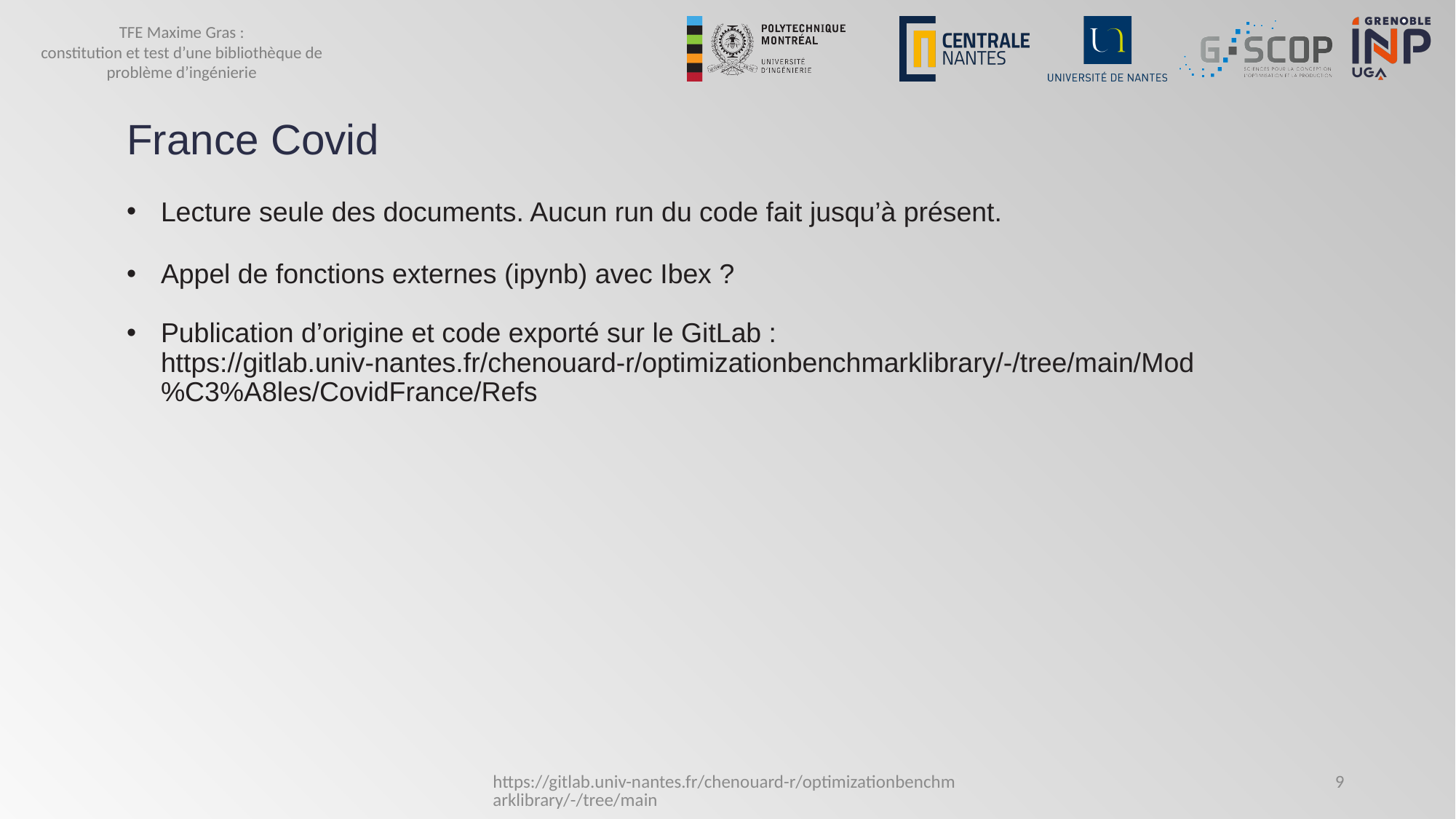

# France Covid
Lecture seule des documents. Aucun run du code fait jusqu’à présent.
Appel de fonctions externes (ipynb) avec Ibex ?

Publication d’origine et code exporté sur le GitLab : https://gitlab.univ-nantes.fr/chenouard-r/optimizationbenchmarklibrary/-/tree/main/Mod%C3%A8les/CovidFrance/Refs
https://gitlab.univ-nantes.fr/chenouard-r/optimizationbenchmarklibrary/-/tree/main
9